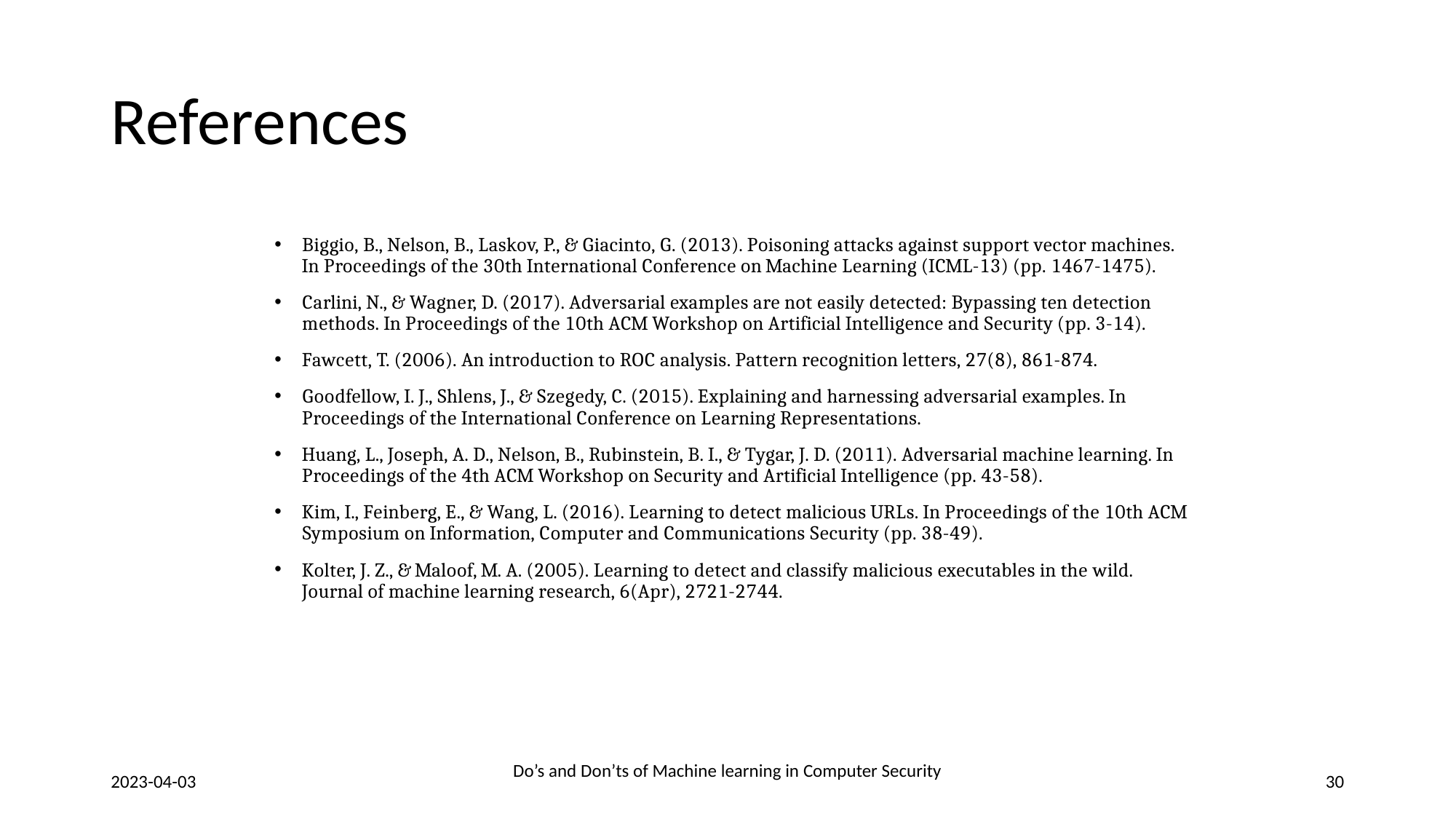

# References
Biggio, B., Nelson, B., Laskov, P., & Giacinto, G. (2013). Poisoning attacks against support vector machines. In Proceedings of the 30th International Conference on Machine Learning (ICML-13) (pp. 1467-1475).
Carlini, N., & Wagner, D. (2017). Adversarial examples are not easily detected: Bypassing ten detection methods. In Proceedings of the 10th ACM Workshop on Artificial Intelligence and Security (pp. 3-14).
Fawcett, T. (2006). An introduction to ROC analysis. Pattern recognition letters, 27(8), 861-874.
Goodfellow, I. J., Shlens, J., & Szegedy, C. (2015). Explaining and harnessing adversarial examples. In Proceedings of the International Conference on Learning Representations.
Huang, L., Joseph, A. D., Nelson, B., Rubinstein, B. I., & Tygar, J. D. (2011). Adversarial machine learning. In Proceedings of the 4th ACM Workshop on Security and Artificial Intelligence (pp. 43-58).
Kim, I., Feinberg, E., & Wang, L. (2016). Learning to detect malicious URLs. In Proceedings of the 10th ACM Symposium on Information, Computer and Communications Security (pp. 38-49).
Kolter, J. Z., & Maloof, M. A. (2005). Learning to detect and classify malicious executables in the wild. Journal of machine learning research, 6(Apr), 2721-2744.

2023-04-03
Do’s and Don’ts of Machine learning in Computer Security

30